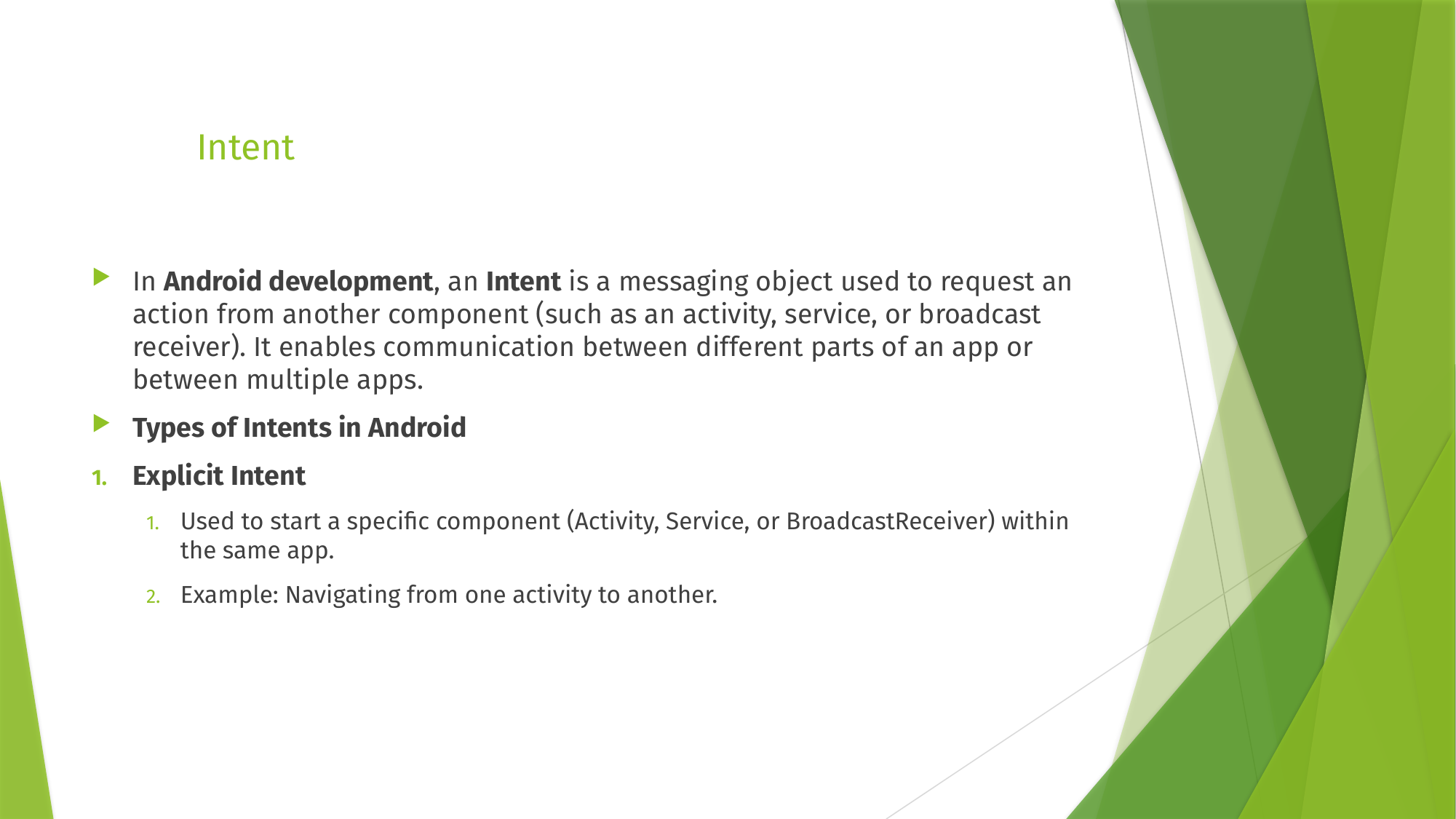

# Intent
In Android development, an Intent is a messaging object used to request an action from another component (such as an activity, service, or broadcast receiver). It enables communication between different parts of an app or between multiple apps.
Types of Intents in Android
Explicit Intent
Used to start a specific component (Activity, Service, or BroadcastReceiver) within the same app.
Example: Navigating from one activity to another.